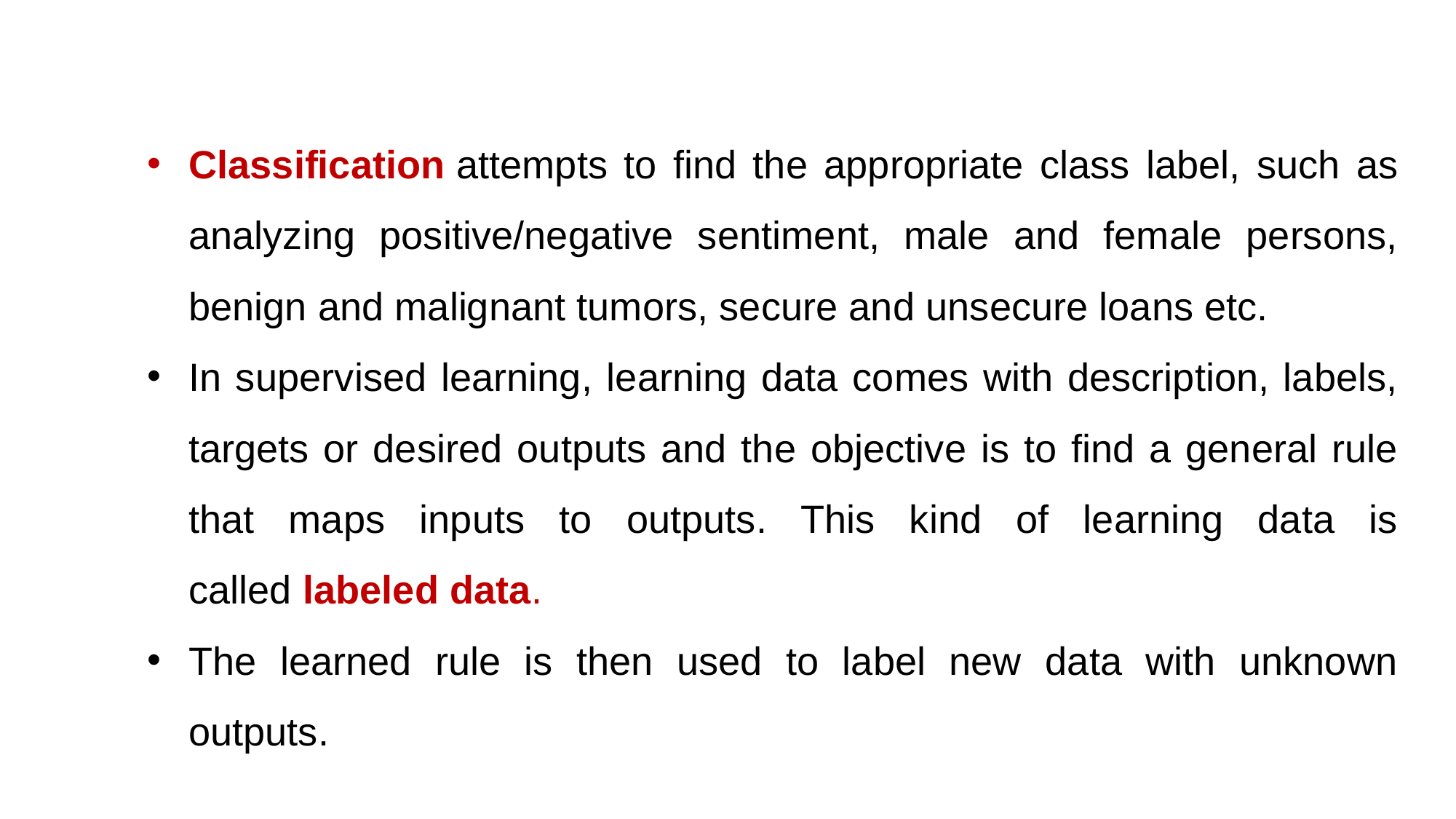

Classification attempts to find the appropriate class label, such as analyzing positive/negative sentiment, male and female persons, benign and malignant tumors, secure and unsecure loans etc.
In supervised learning, learning data comes with description, labels, targets or desired outputs and the objective is to find a general rule that maps inputs to outputs. This kind of learning data is called labeled data.
The learned rule is then used to label new data with unknown outputs.